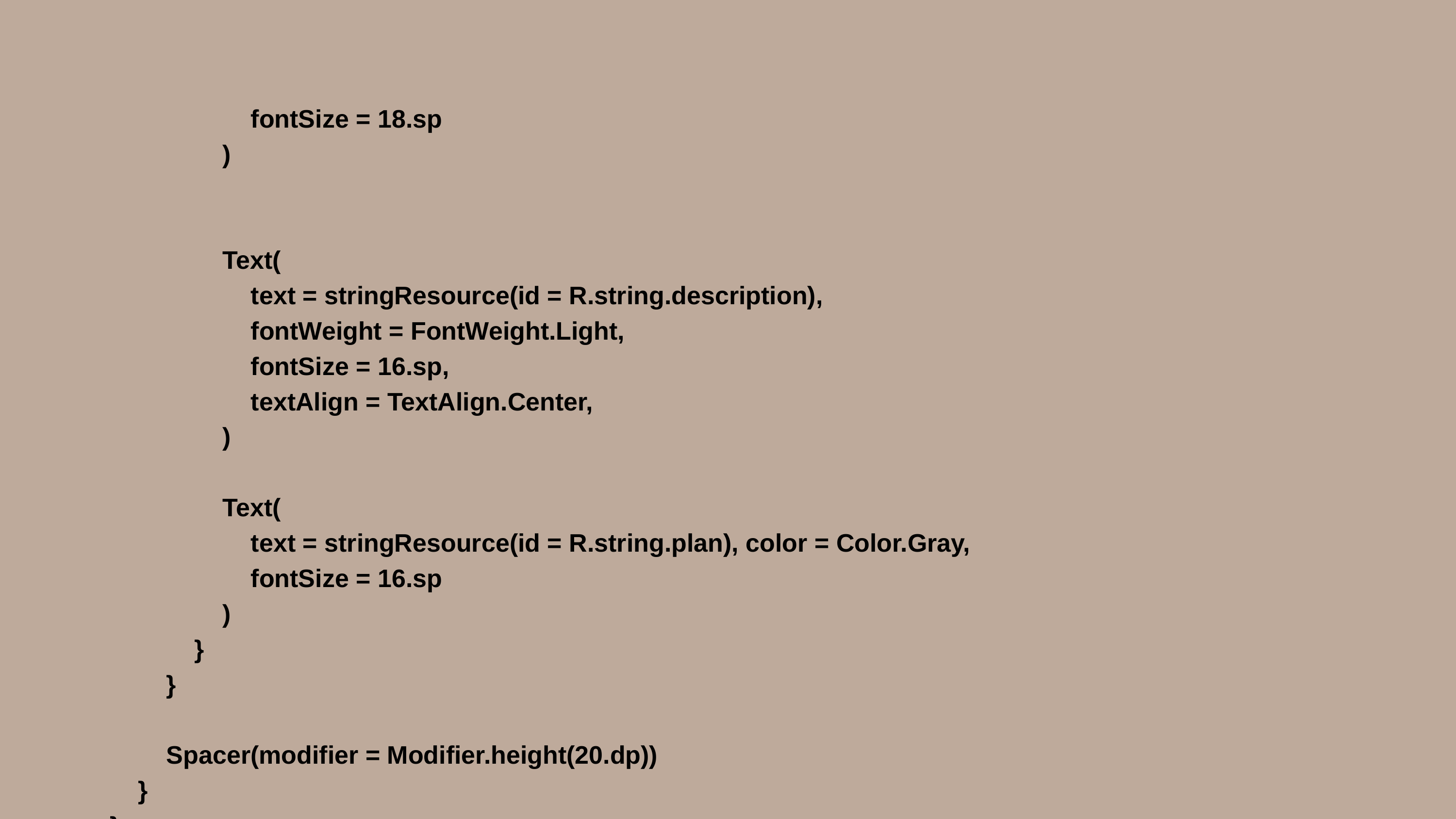

Text(
                        text = stringResource(id = R.string.plan), color = Color.Gray,
                        fontSize = 16.sp
                    )
                }
            }

            Spacer(modifier = Modifier.height(20.dp))

            //03
            Card(
                modifier = Modifier
                    .fillMaxWidth()
                    .height(250.dp)
                    .clickable {
                    context.startActivity(
                        Intent(context, SingaporeActivity::class.java)

                    )
                    },
                elevation = 8.dp
            )
            {
                Column(
                    horizontalAlignment = Alignment.CenterHorizontally
                ) {
                    Image(
                        painterResource(id = R.drawable.singapore), contentDescription = "",
                        modifier = Modifier
                            .height(150.dp)
                            .scale(scaleX = 1.2F, scaleY = 1F)

                        fontSize = 18.sp
                    )

                    Text(
                        text = stringResource(id = R.string.description),
                        fontWeight = FontWeight.Light,
                        fontSize = 16.sp,
                        textAlign = TextAlign.Center,
                    )

                    Text(
                        text = stringResource(id = R.string.plan), color = Color.Gray,
                        fontSize = 16.sp
                    )
                }
            }

            Spacer(modifier = Modifier.height(20.dp))
        }
    }
}